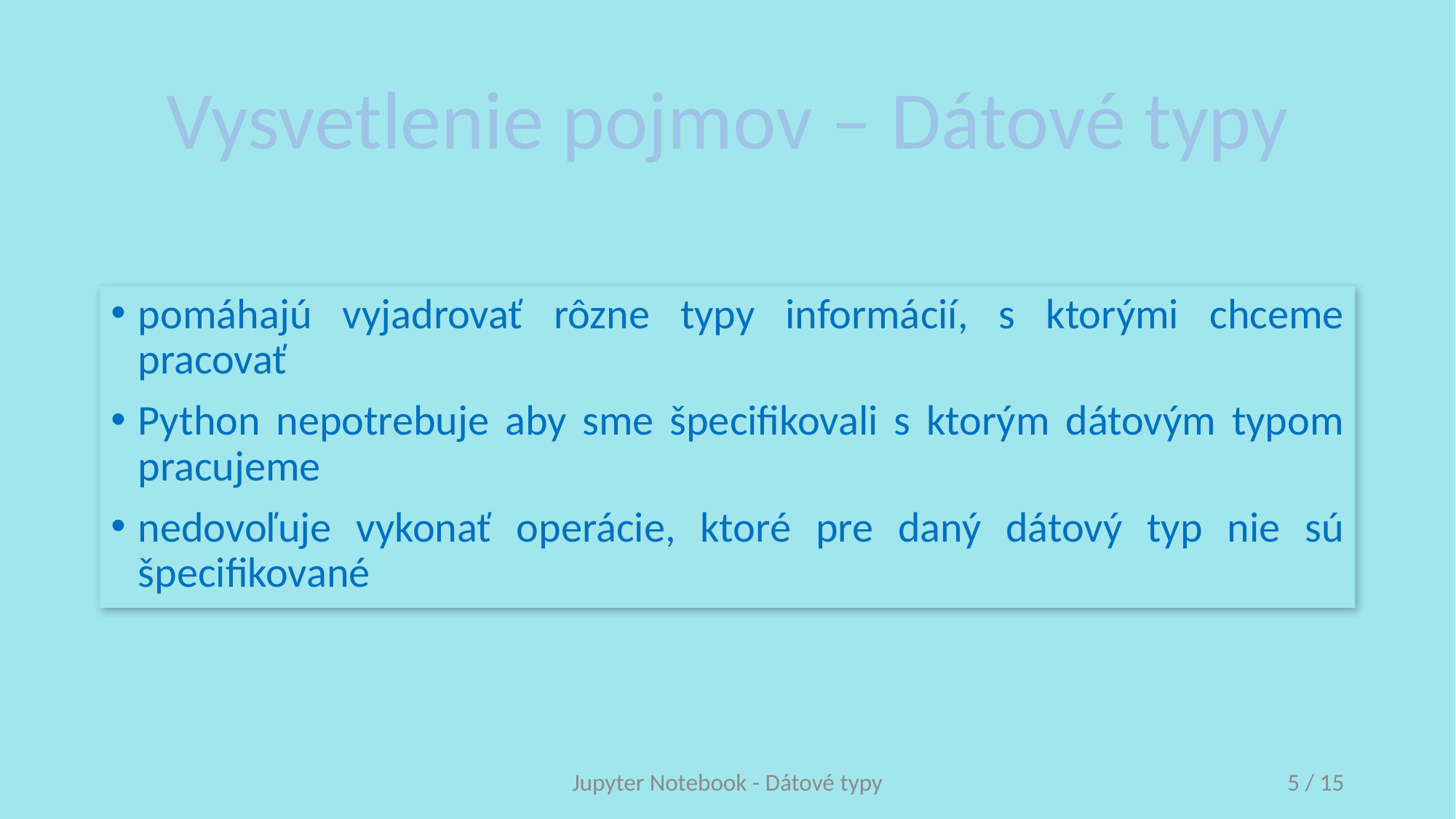

# Vysvetlenie pojmov – Dátové typy
pomáhajú vyjadrovať rôzne typy informácií, s ktorými chceme pracovať
Python nepotrebuje aby sme špecifikovali s ktorým dátovým typom pracujeme
nedovoľuje vykonať operácie, ktoré pre daný dátový typ nie sú špecifikované
Jupyter Notebook - Dátové typy
5 / 15